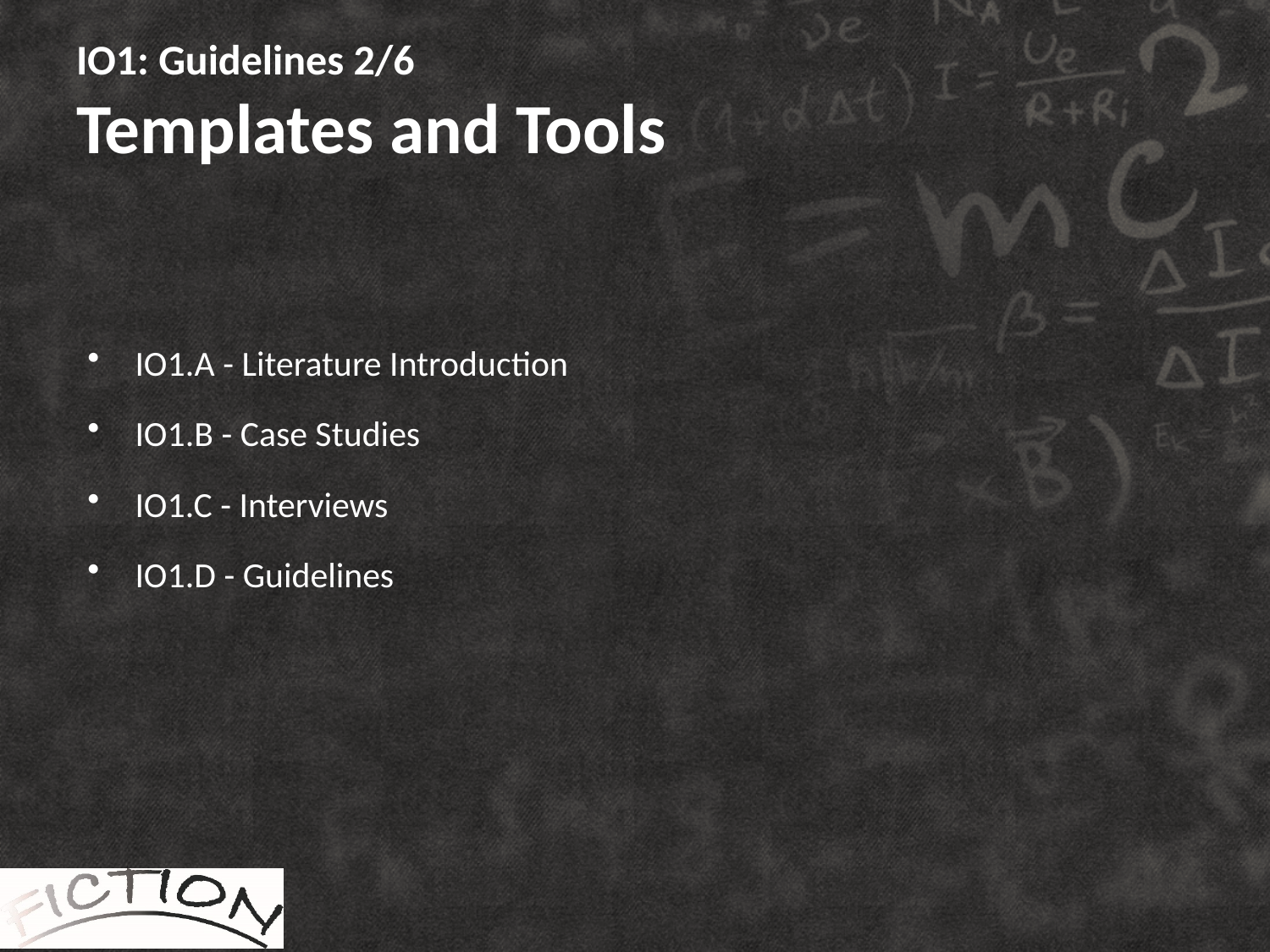

# IO1: Guidelines 2/6 Templates and Tools
IO1.A - Literature Introduction
IO1.B - Case Studies
IO1.C - Interviews
IO1.D - Guidelines